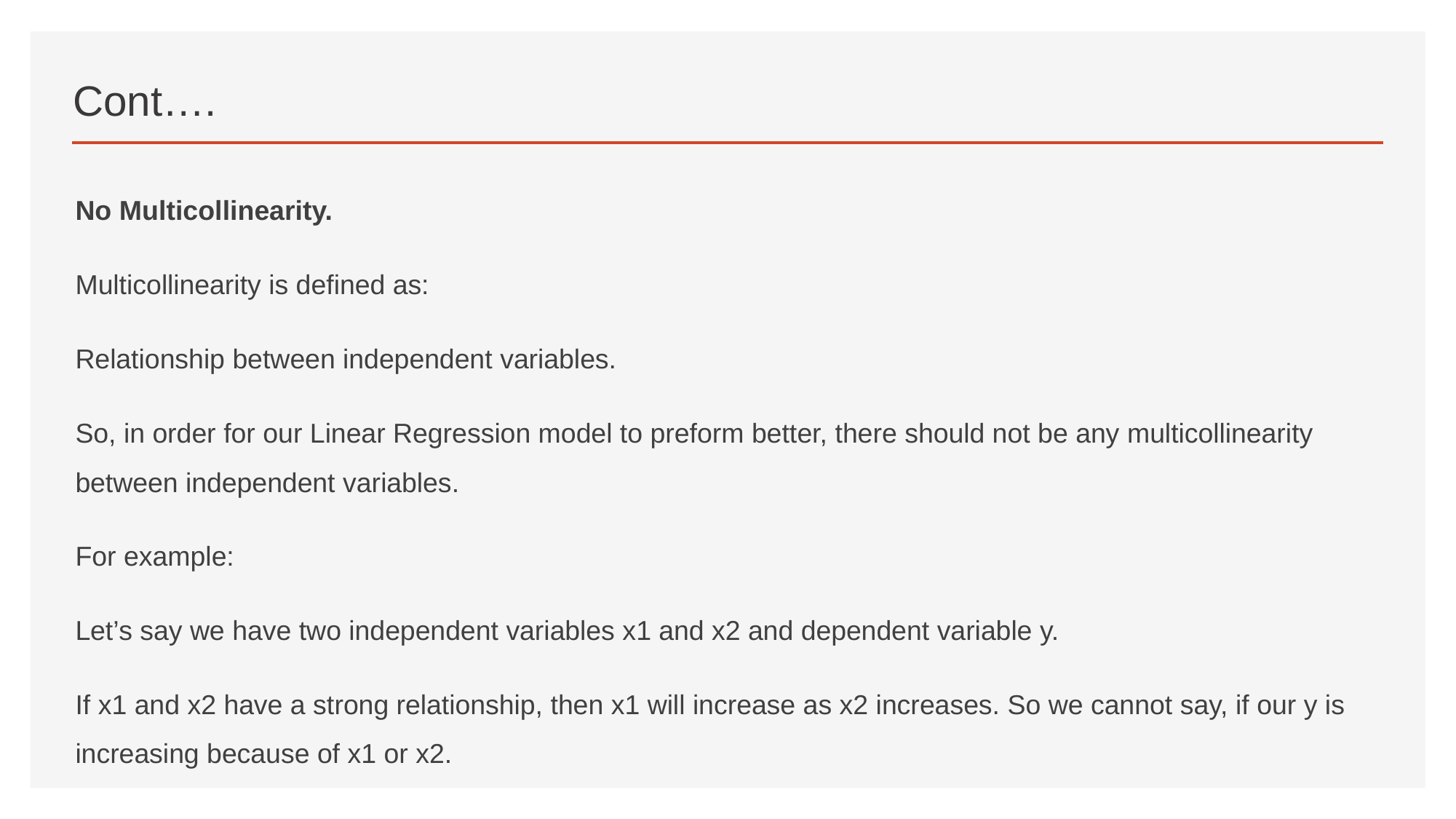

# Cont….
No Multicollinearity.
Multicollinearity is defined as:
Relationship between independent variables.
So, in order for our Linear Regression model to preform better, there should not be any multicollinearity between independent variables.
For example:
Let’s say we have two independent variables x1 and x2 and dependent variable y.
If x1 and x2 have a strong relationship, then x1 will increase as x2 increases. So we cannot say, if our y is increasing because of x1 or x2.